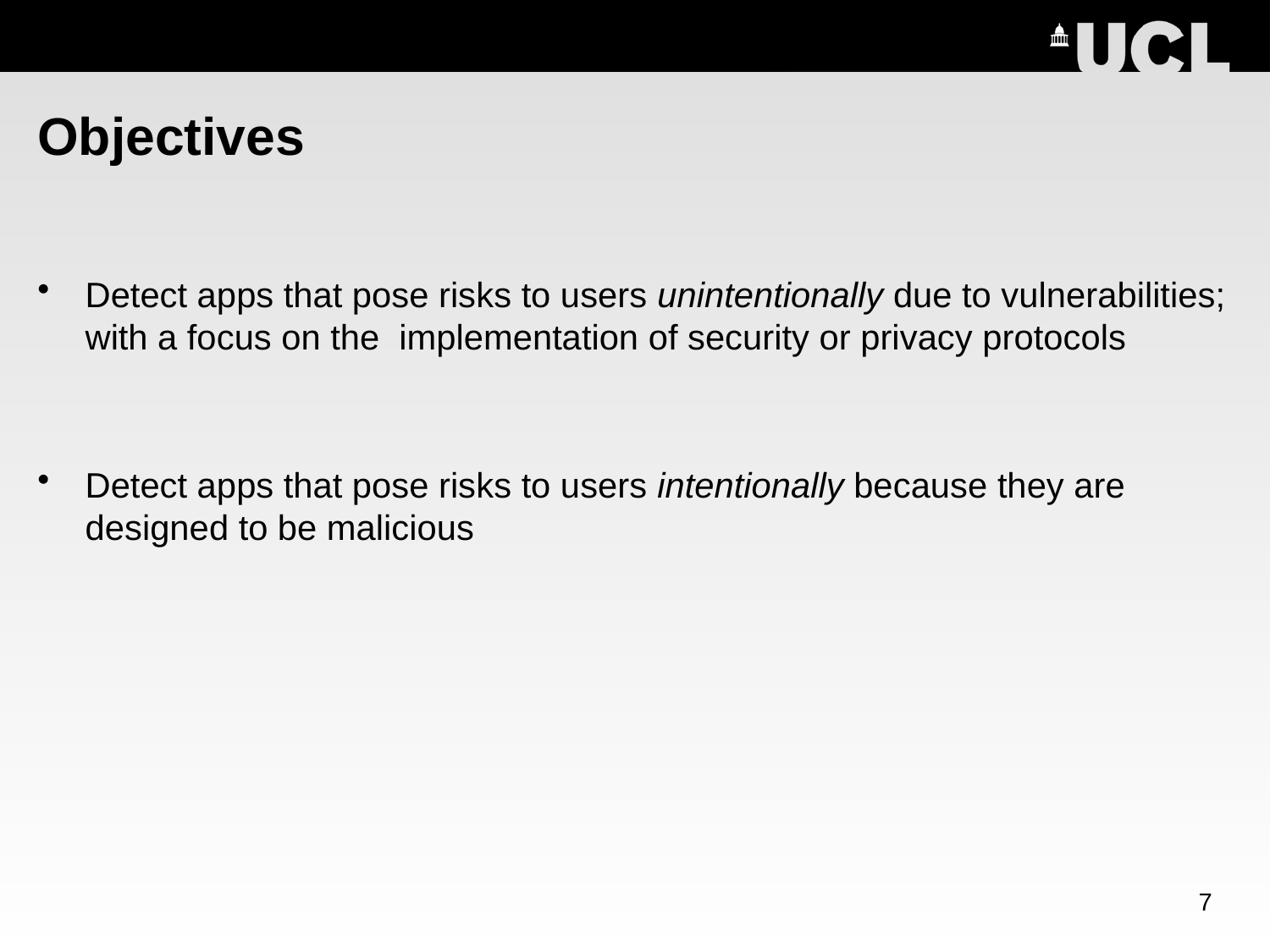

# Objectives
Detect apps that pose risks to users unintentionally due to vulnerabilities; with a focus on the  implementation of security or privacy protocols

Detect apps that pose risks to users intentionally because they are designed to be malicious

7